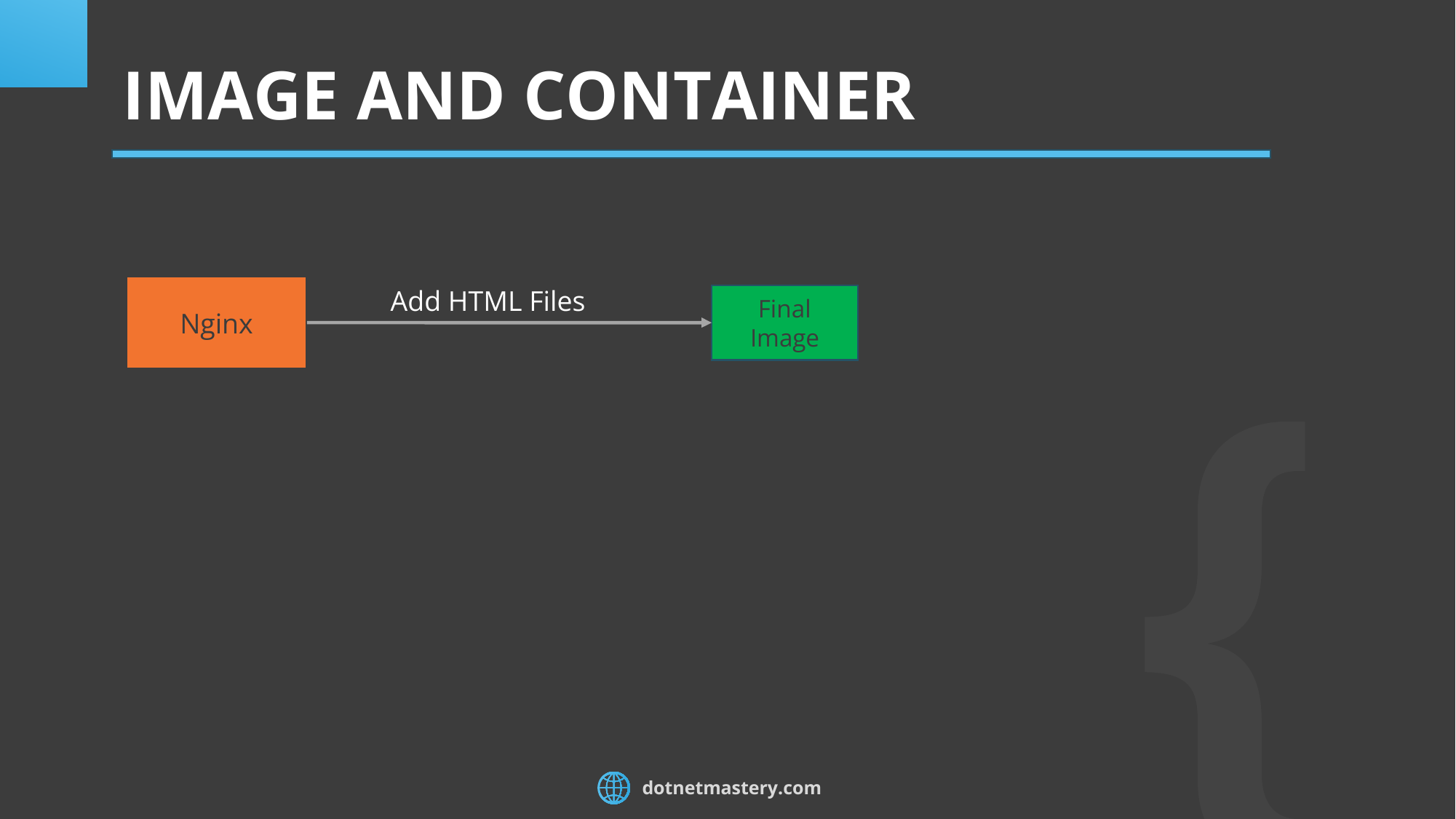

# IMAGE AND CONTAINER

Nginx
Add HTML Files
Final Image

dotnetmastery.com